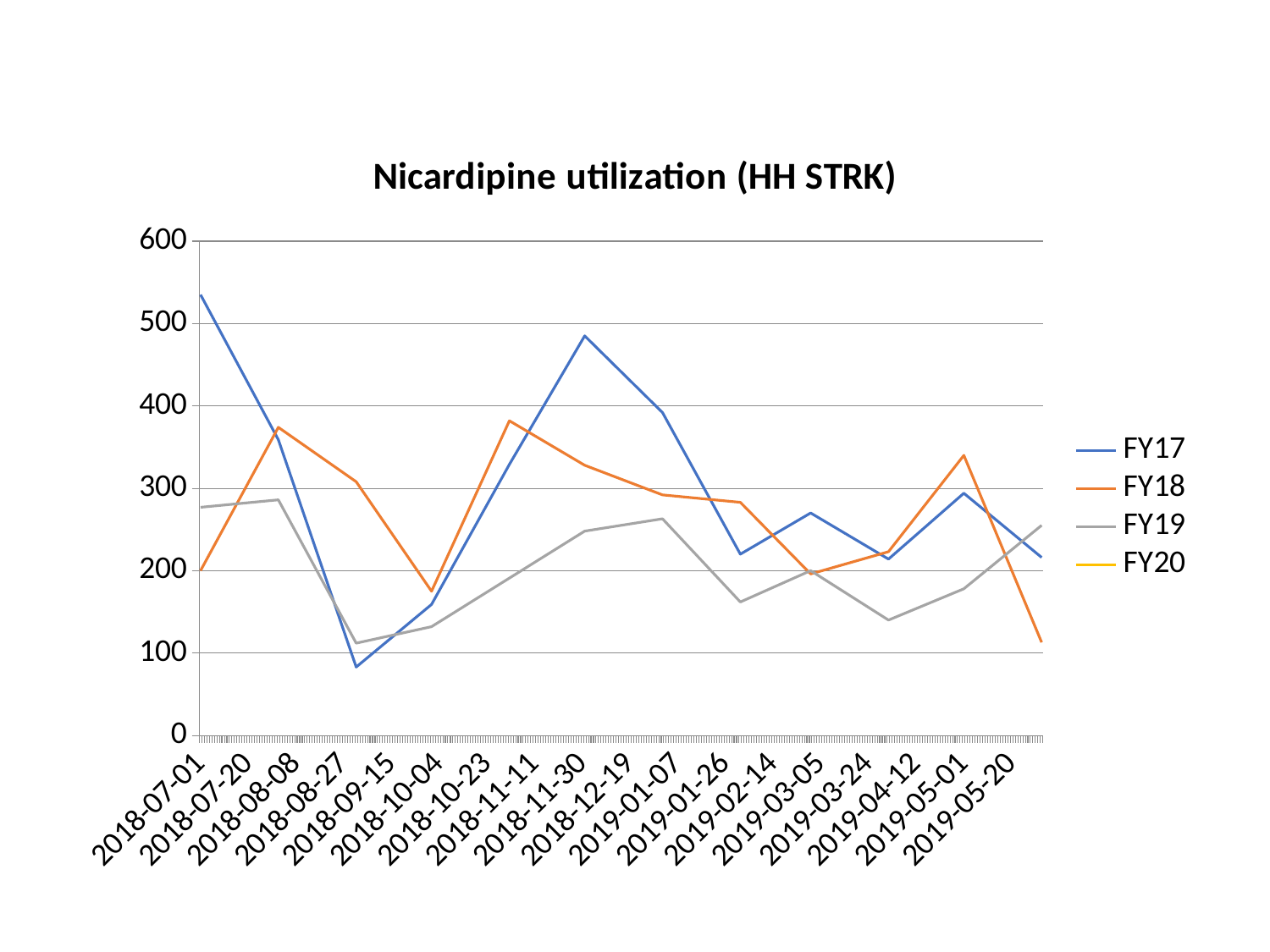

### Chart: Nicardipine utilization (HH STRK)

| Category | FY17 | FY18 | FY19 | FY20 |
|---|---|---|---|---|
| 43282.0 | 535.0 | 200.0 | 277.0 | 284.0 |
| 43313.0 | 359.0 | 374.0 | 286.0 | None |
| 43344.0 | 83.0 | 308.0 | 112.0 | None |
| 43374.0 | 159.0 | 175.0 | 132.0 | None |
| 43405.0 | 329.0 | 382.0 | 191.0 | None |
| 43435.0 | 485.0 | 328.0 | 248.0 | None |
| 43466.0 | 392.0 | 292.0 | 263.0 | None |
| 43497.0 | 220.0 | 283.0 | 162.0 | None |
| 43525.0 | 270.0 | 196.0 | 200.0 | None |
| 43556.0 | 214.0 | 223.0 | 140.0 | None |
| 43586.0 | 294.0 | 340.0 | 178.0 | None |
| 43617.0 | 216.0 | 113.0 | 255.0 | None |